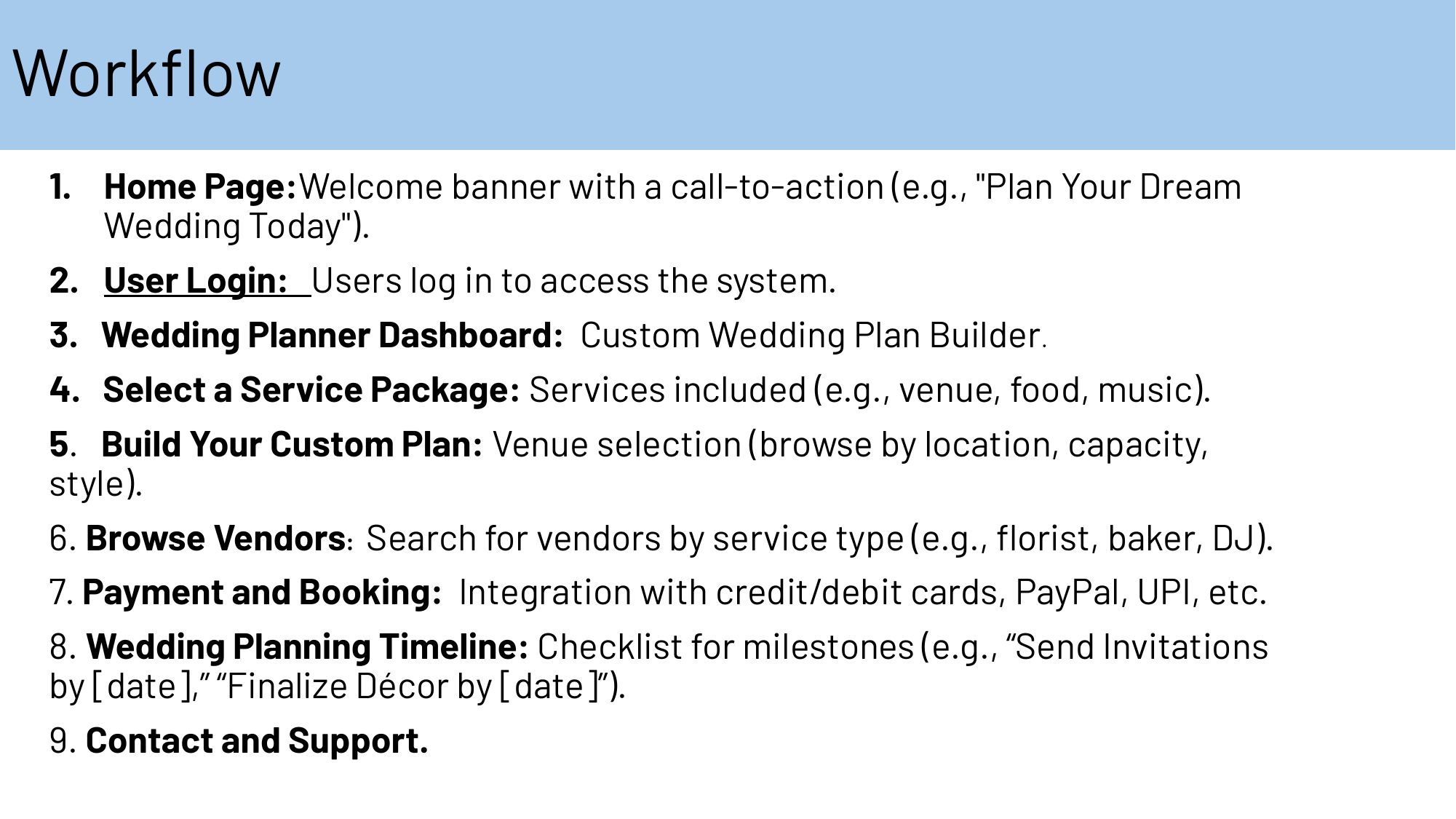

# Workflow
Home Page:Welcome banner with a call-to-action (e.g., "Plan Your Dream Wedding Today").
User Login:   Users log in to access the system.
3.   Wedding Planner Dashboard:  Custom Wedding Plan Builder.
4.   Select a Service Package: Services included (e.g., venue, food, music).
5.   Build Your Custom Plan: Venue selection (browse by location, capacity, style).
6. Browse Vendors:  Search for vendors by service type (e.g., florist, baker, DJ).
7. Payment and Booking:  Integration with credit/debit cards, PayPal, UPI, etc.
8. Wedding Planning Timeline: Checklist for milestones (e.g., “Send Invitations by [date],” “Finalize Décor by [date]”).
9. Contact and Support.